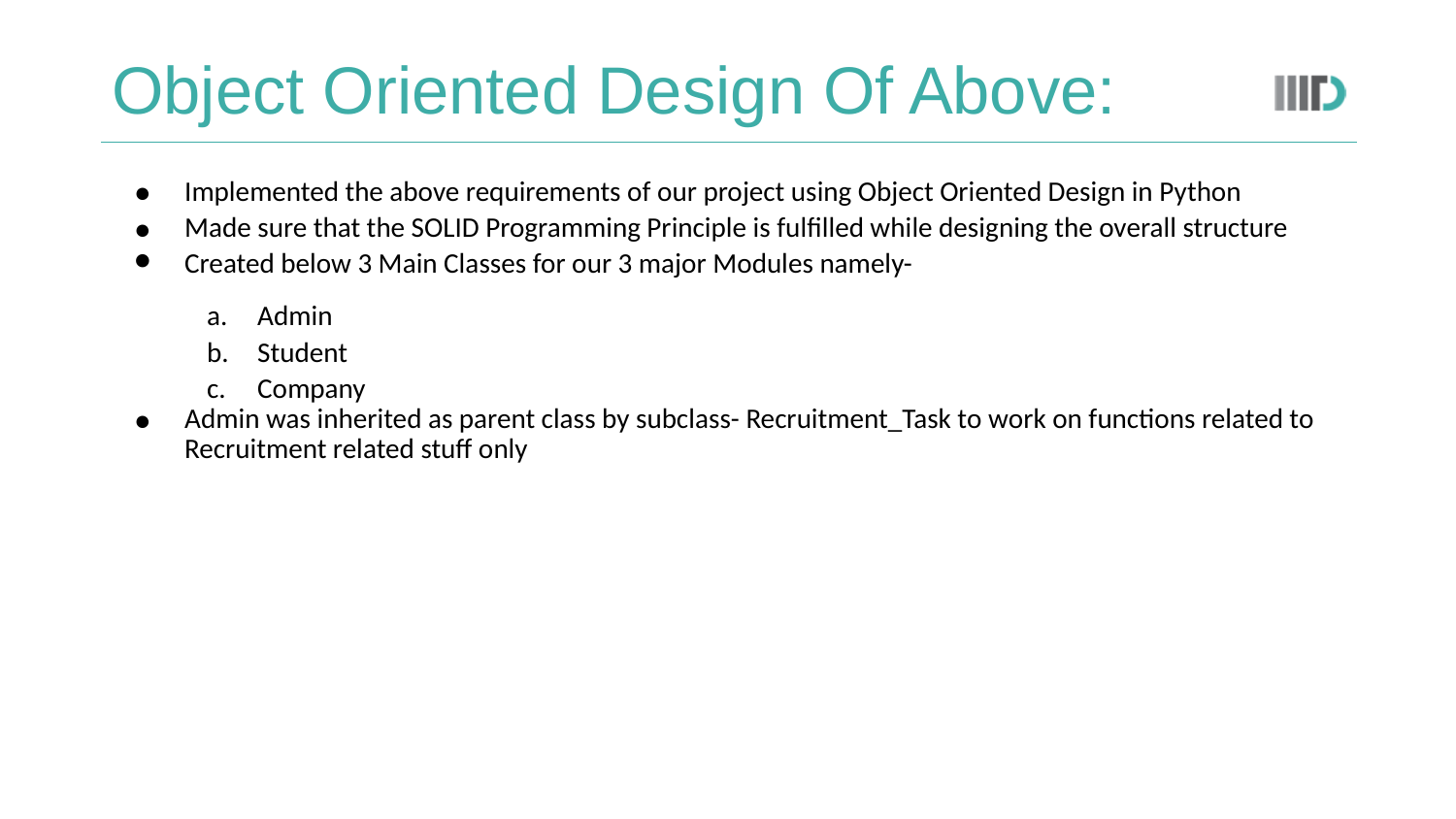

# Object Oriented Design Of Above:
Implemented the above requirements of our project using Object Oriented Design in Python
Made sure that the SOLID Programming Principle is fulfilled while designing the overall structure
Created below 3 Main Classes for our 3 major Modules namely-
Admin
Student
Company
Admin was inherited as parent class by subclass- Recruitment_Task to work on functions related to Recruitment related stuff only